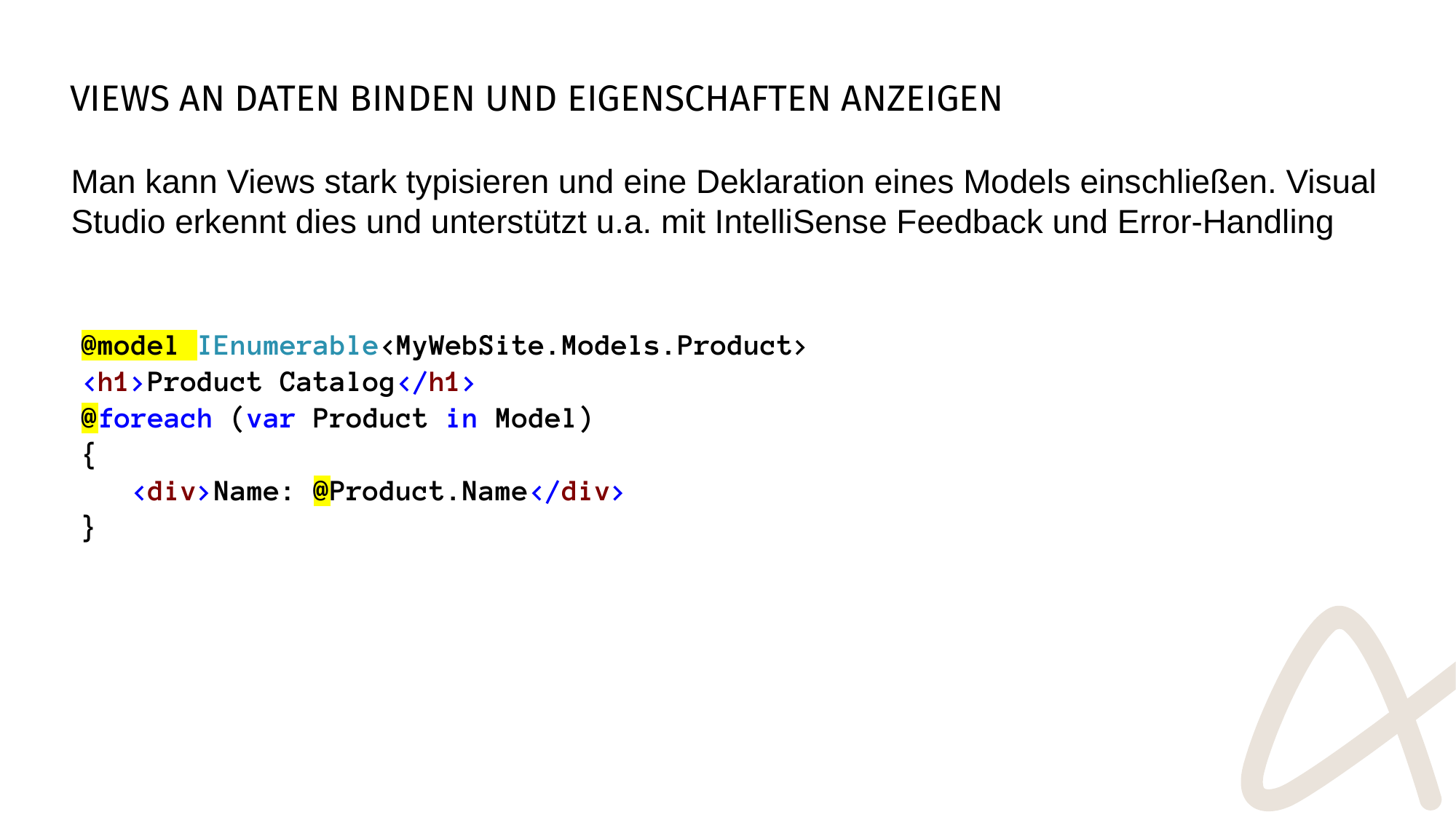

# VIEWS AN DATEN BINDEN UND EIGENSCHAFTEN ANZEIGEN
Man kann Views stark typisieren und eine Deklaration eines Models einschließen. Visual Studio erkennt dies und unterstützt u.a. mit IntelliSense Feedback und Error-Handling

@model IEnumerable<MyWebSite.Models.Product>
<h1>Product Catalog</h1>
@foreach (var Product in Model)
{
   <div>Name: @Product.Name</div>
}